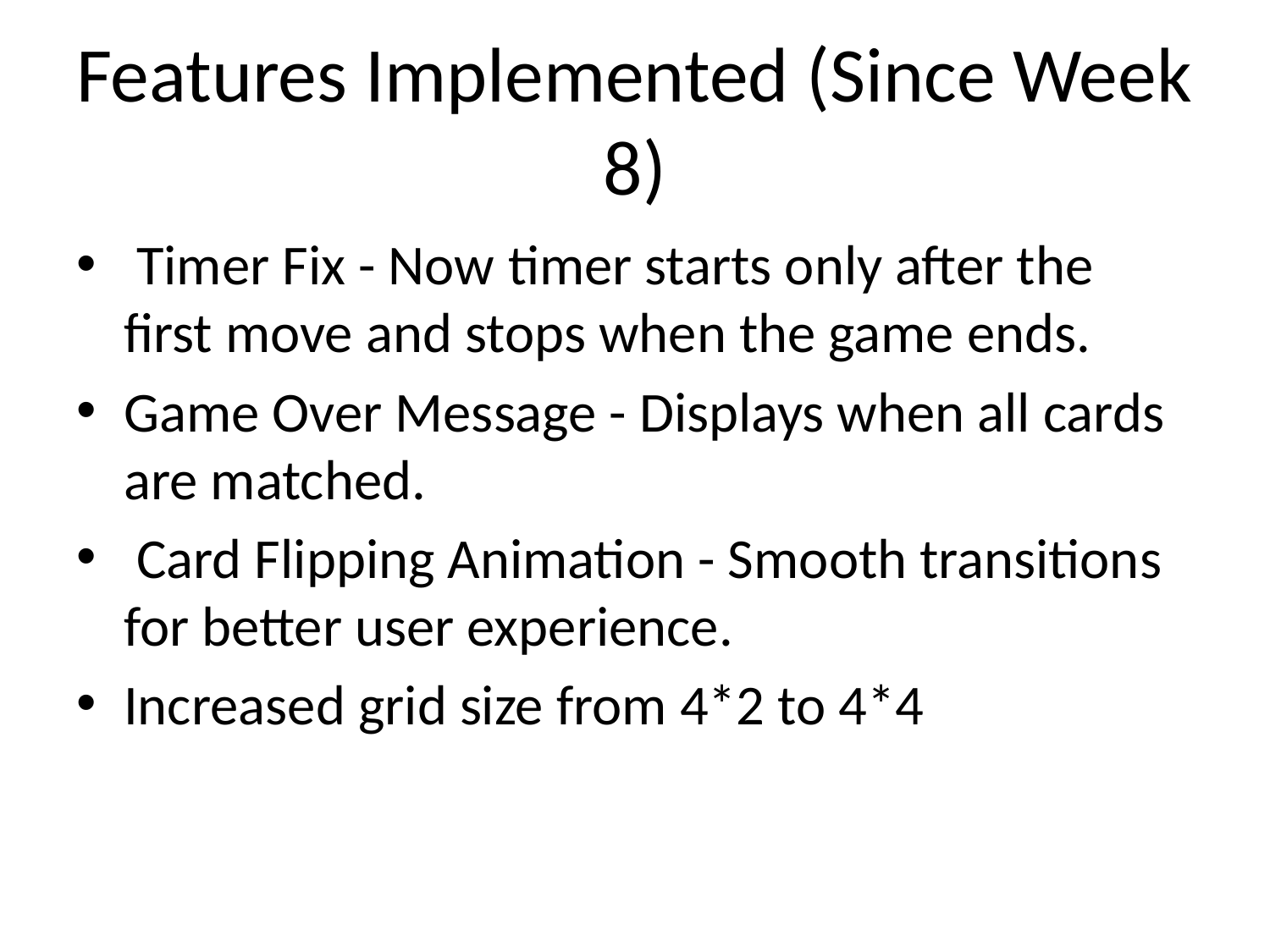

# Features Implemented (Since Week 8)
 Timer Fix - Now timer starts only after the first move and stops when the game ends.
Game Over Message - Displays when all cards are matched.
 Card Flipping Animation - Smooth transitions for better user experience.
Increased grid size from 4*2 to 4*4